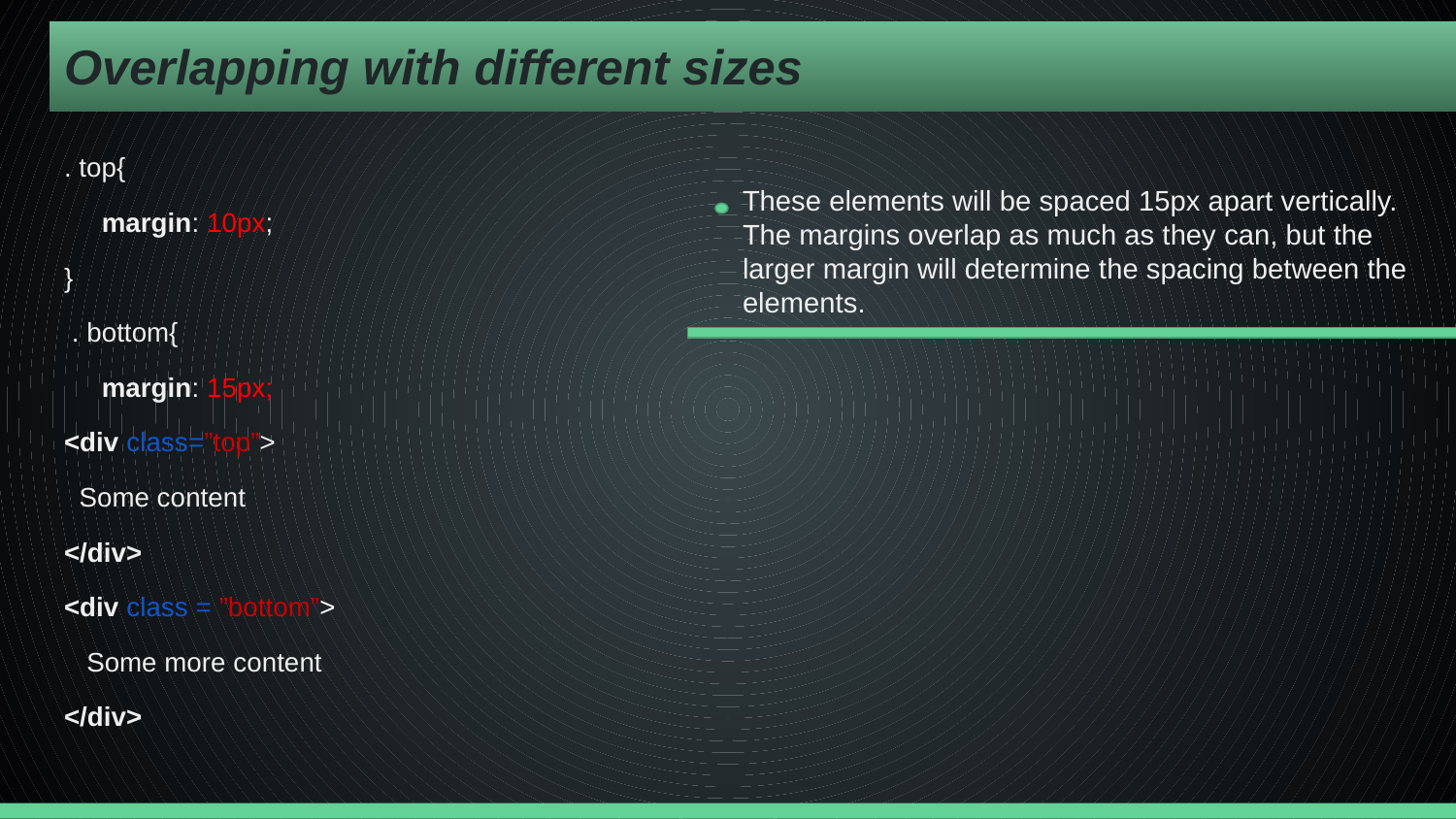

# Overlapping with different sizes
. top{
     margin: 10px;
}
 . bottom{
     margin: 15px;
<div class=”top”>
  Some content
</div>
<div class = ”bottom”>
   Some more content
</div>
These elements will be spaced 15px apart vertically. The margins overlap as much as they can, but the larger margin will determine the spacing between the elements.